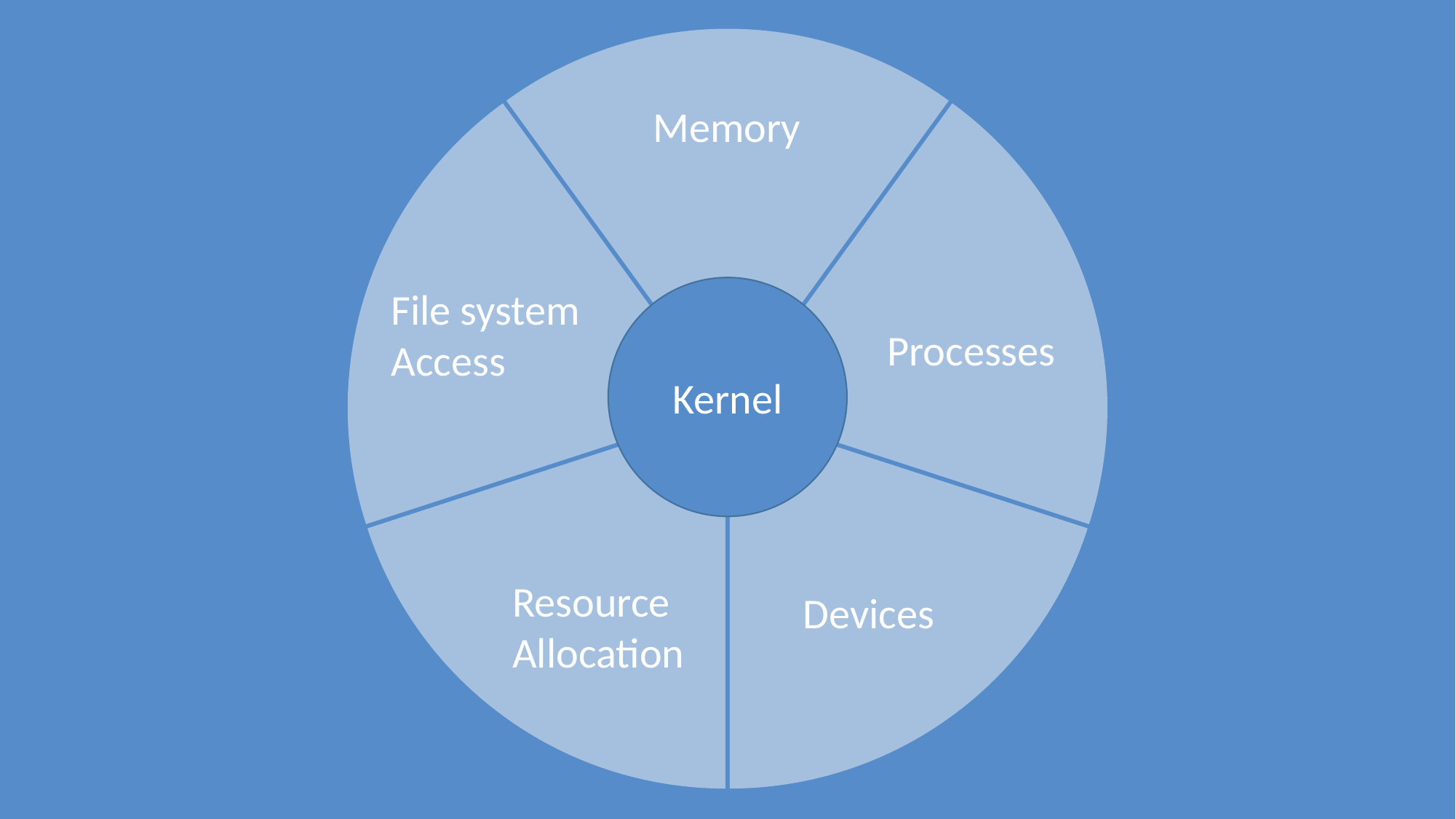

### Chart

| Category | Sales |
|---|---|
| Memory | 20.0 |
| FileSystem access | 20.0 |
| Resource Allocation | 20.0 |
| Devices | 20.0 |
| Processes | 20.0 |
Memory

### Chart

| Category |
|---|
File system
Access
Kernel
Processes
Resource
Allocation
Devices